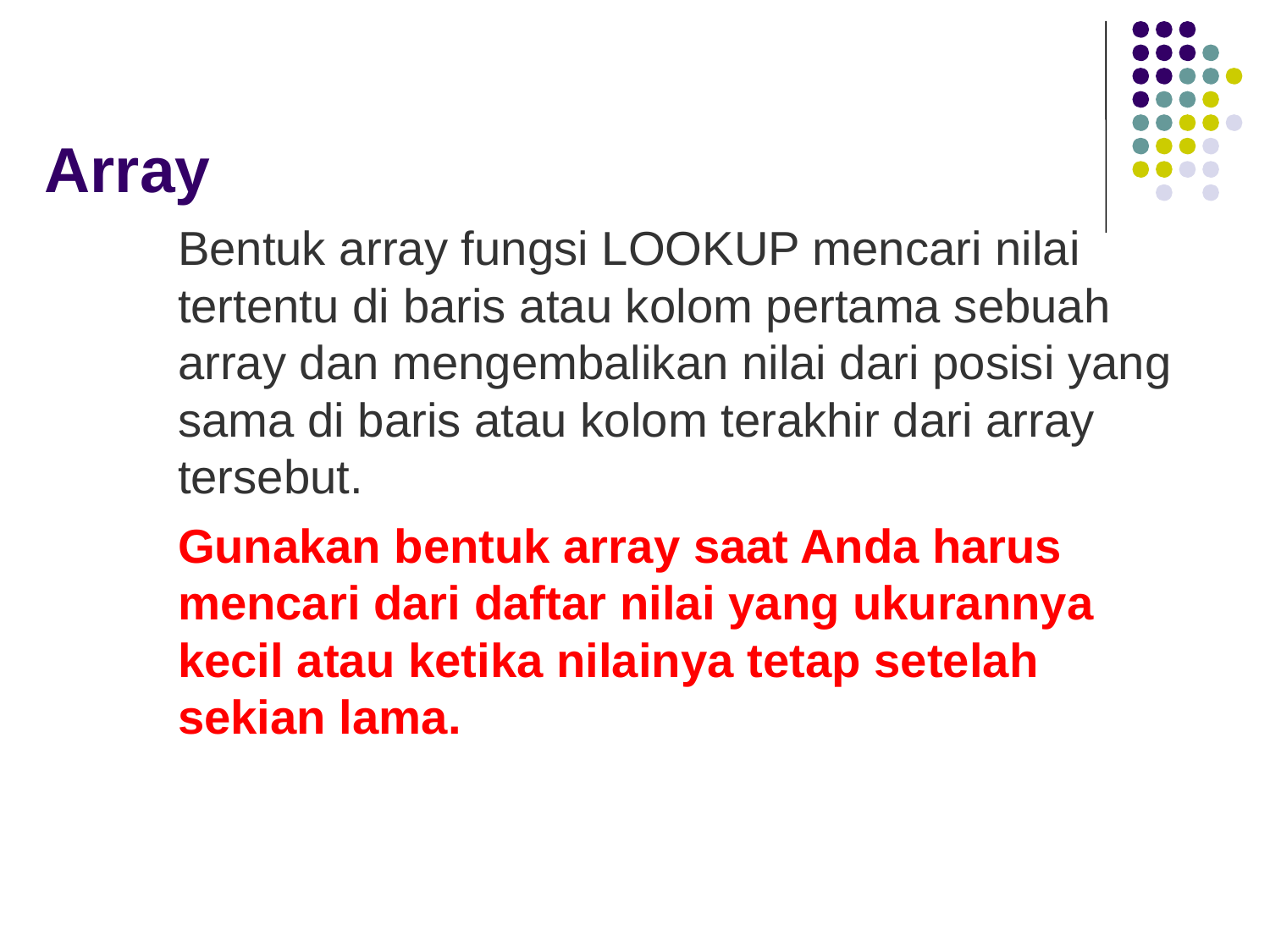

# Array
Bentuk array fungsi LOOKUP mencari nilai tertentu di baris atau kolom pertama sebuah array dan mengembalikan nilai dari posisi yang sama di baris atau kolom terakhir dari array tersebut.
Gunakan bentuk array saat Anda harus mencari dari daftar nilai yang ukurannya kecil atau ketika nilainya tetap setelah sekian lama.